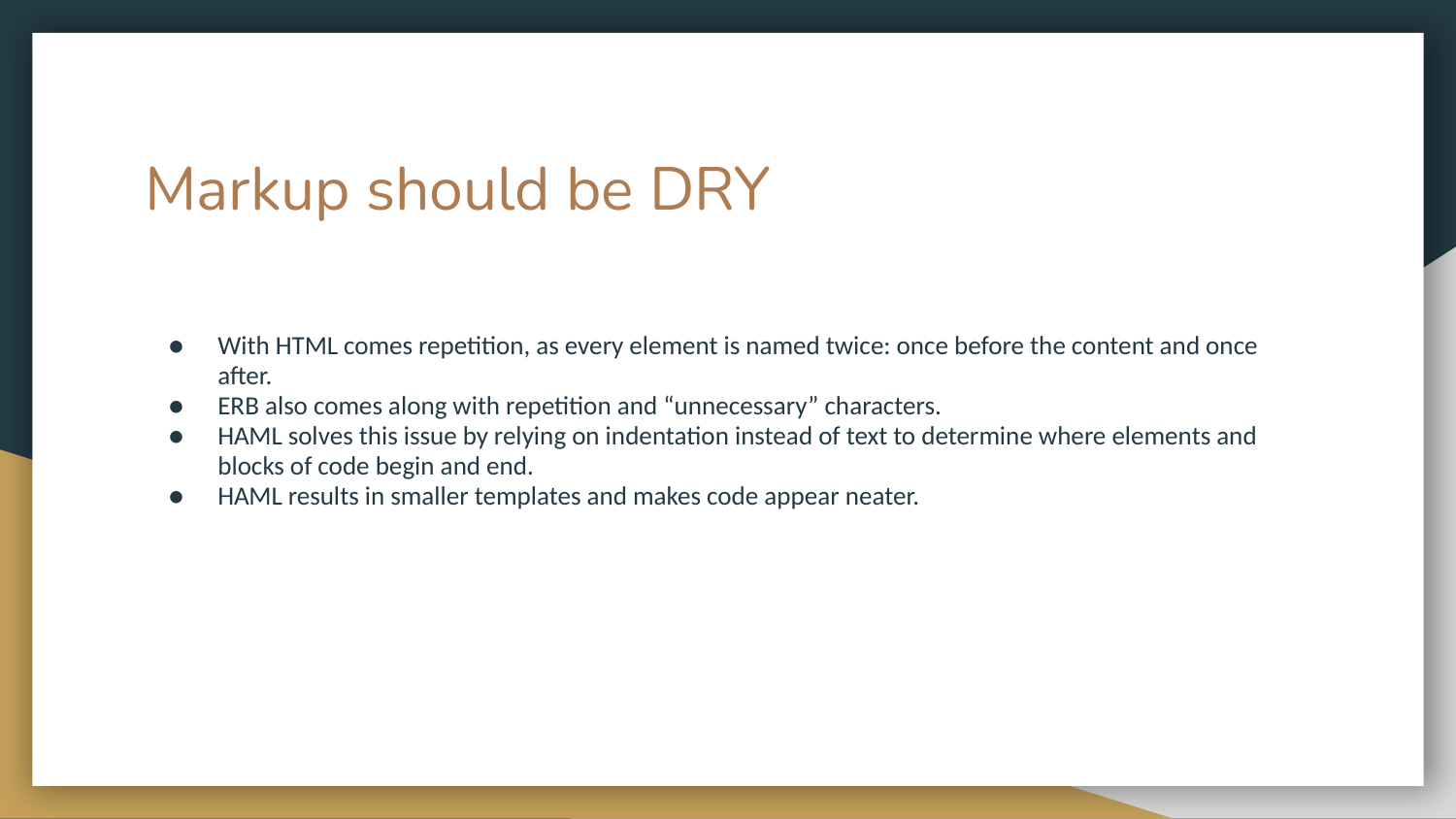

# Markup should be DRY
With HTML comes repetition, as every element is named twice: once before the content and once after.
ERB also comes along with repetition and “unnecessary” characters.
HAML solves this issue by relying on indentation instead of text to determine where elements and blocks of code begin and end.
HAML results in smaller templates and makes code appear neater.